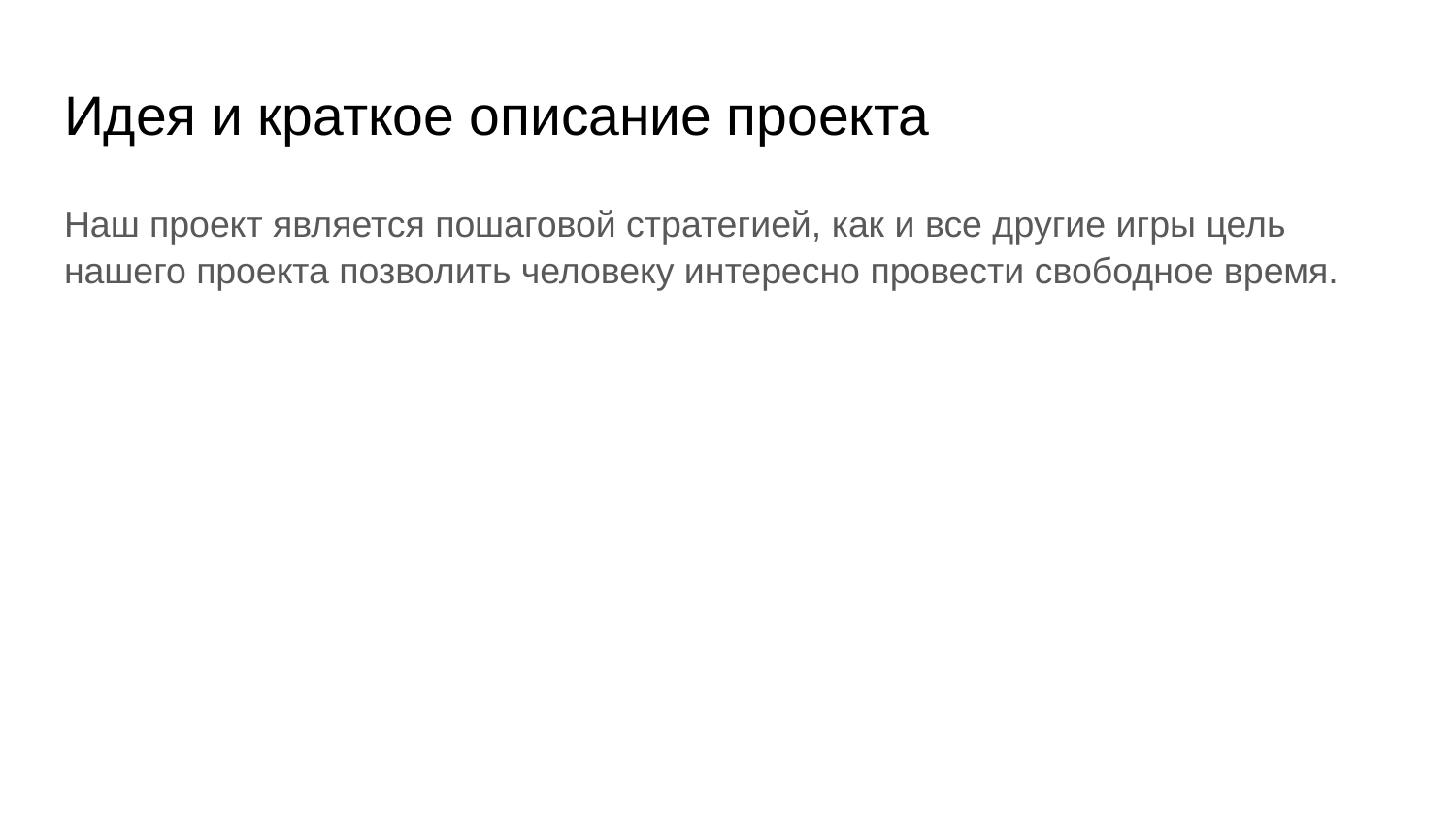

# Идея и краткое описание проекта
Наш проект является пошаговой стратегией, как и все другие игры цель нашего проекта позволить человеку интересно провести свободное время.